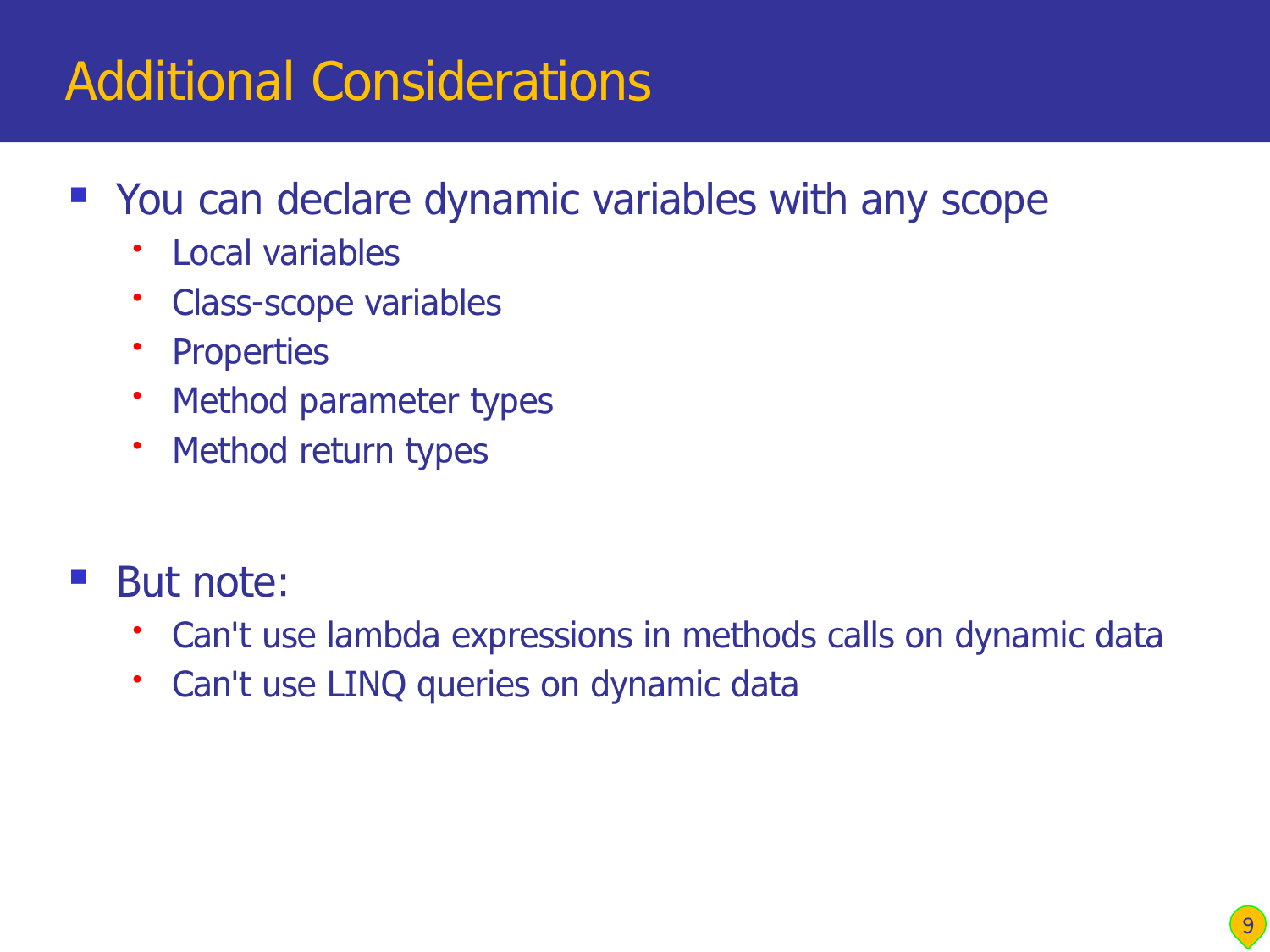

# Additional Considerations
You can declare dynamic variables with any scope
Local variables
Class-scope variables
Properties
Method parameter types
Method return types

But note:
Can't use lambda expressions in methods calls on dynamic data
Can't use LINQ queries on dynamic data

9